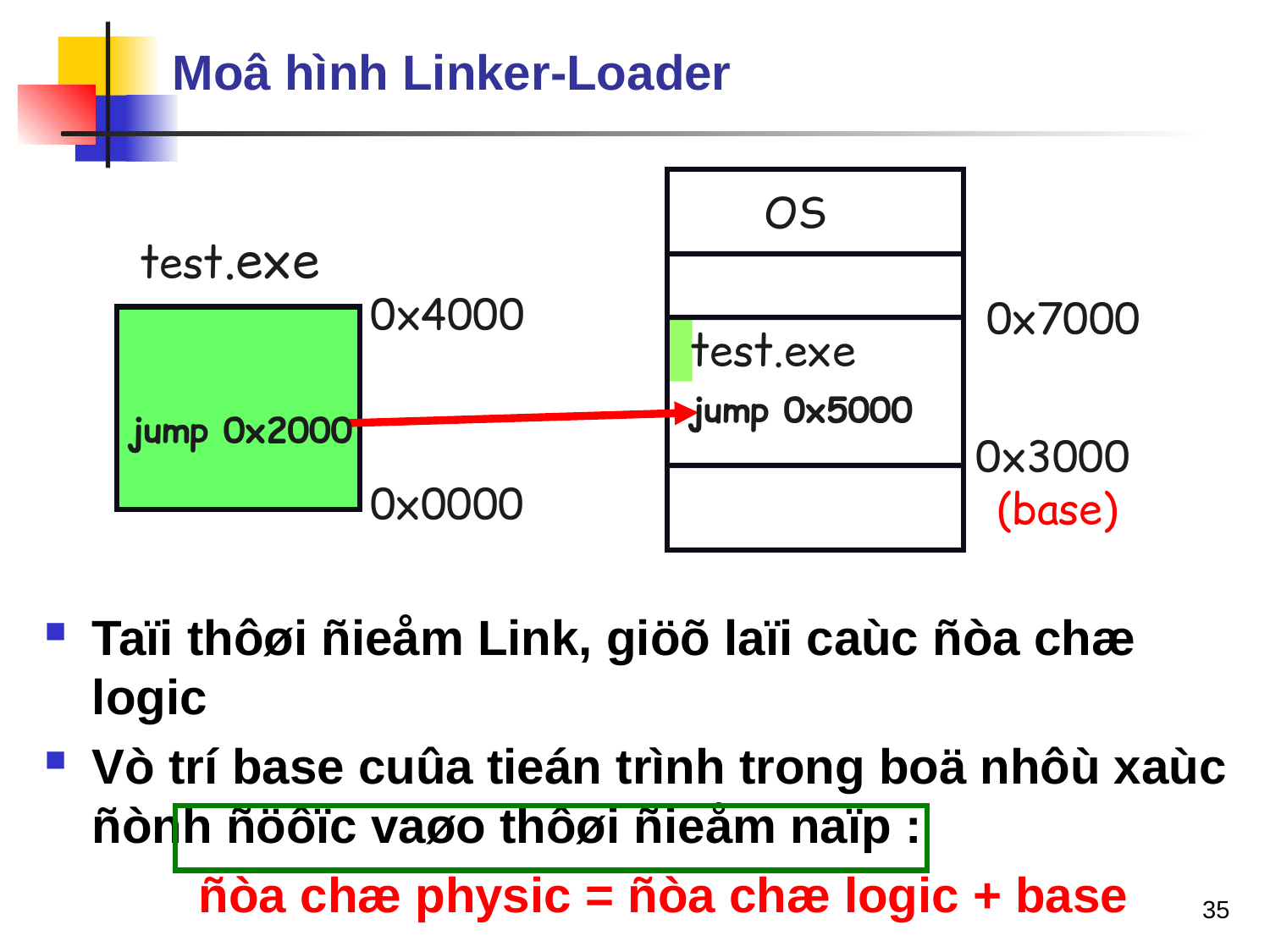

# Moâ hình Linker-Loader

OS
test.exe

0x4000
0x7000

test.exe
jump 0x5000
jump 0x2000

0x3000

0x0000
(base)
Taïi thôøi ñieåm Link, giöõ laïi caùc ñòa chæ logic
Vò trí base cuûa tieán trình trong boä nhôù xaùc ñònh ñöôïc vaøo thôøi ñieåm naïp :
  ñòa chæ physic = ñòa chæ logic + base

35